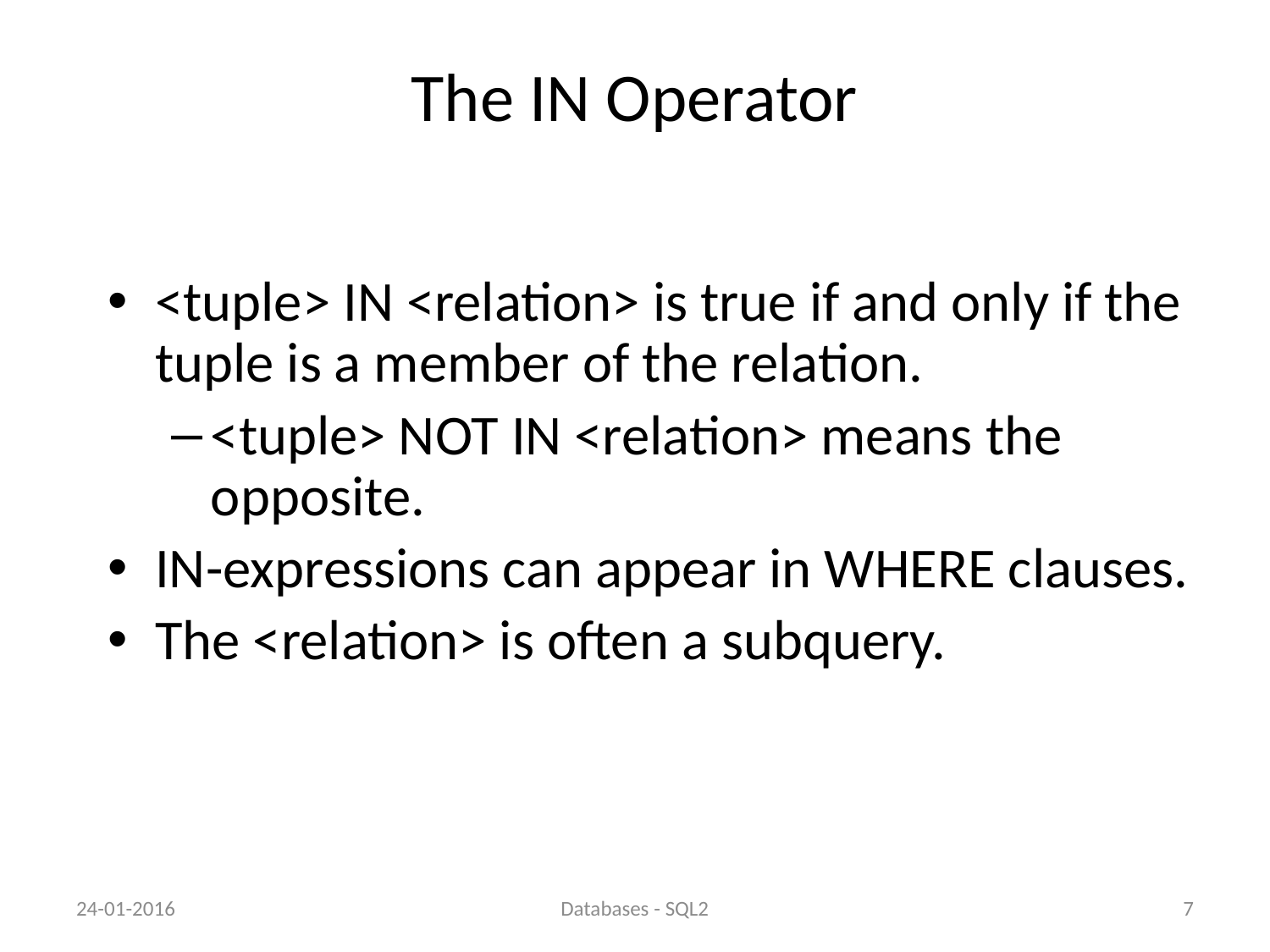

# The IN Operator
<tuple> IN <relation> is true if and only if the tuple is a member of the relation.
<tuple> NOT IN <relation> means the opposite.
IN-expressions can appear in WHERE clauses.
The <relation> is often a subquery.
24-01-2016
Databases - SQL2
7